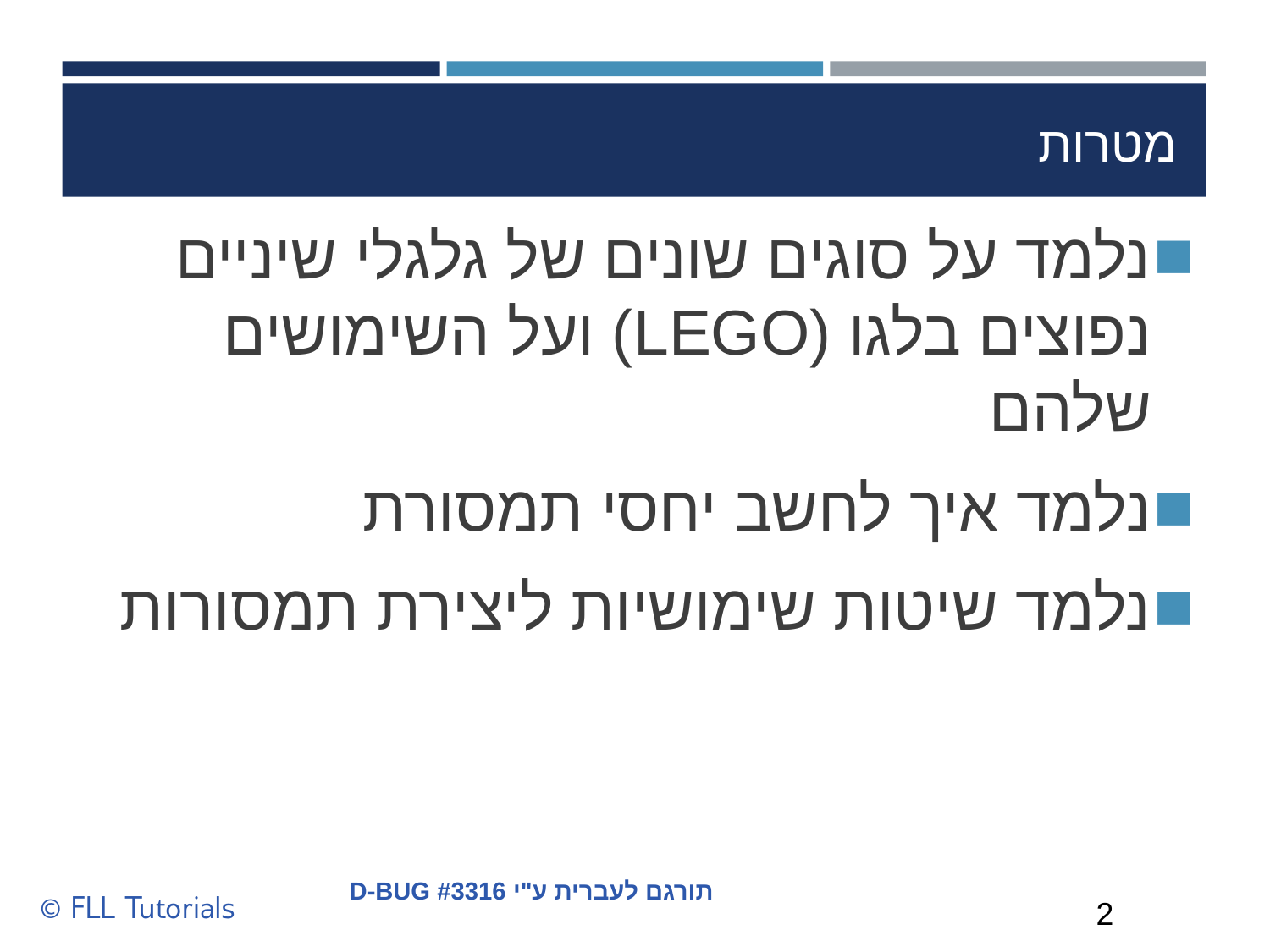

# מטרות
נלמד על סוגים שונים של גלגלי שיניים נפוצים בלגו (LEGO) ועל השימושים שלהם
נלמד איך לחשב יחסי תמסורת
נלמד שיטות שימושיות ליצירת תמסורות

תורגם לעברית ע"י D-BUG #3316

© FLL Tutorials
2